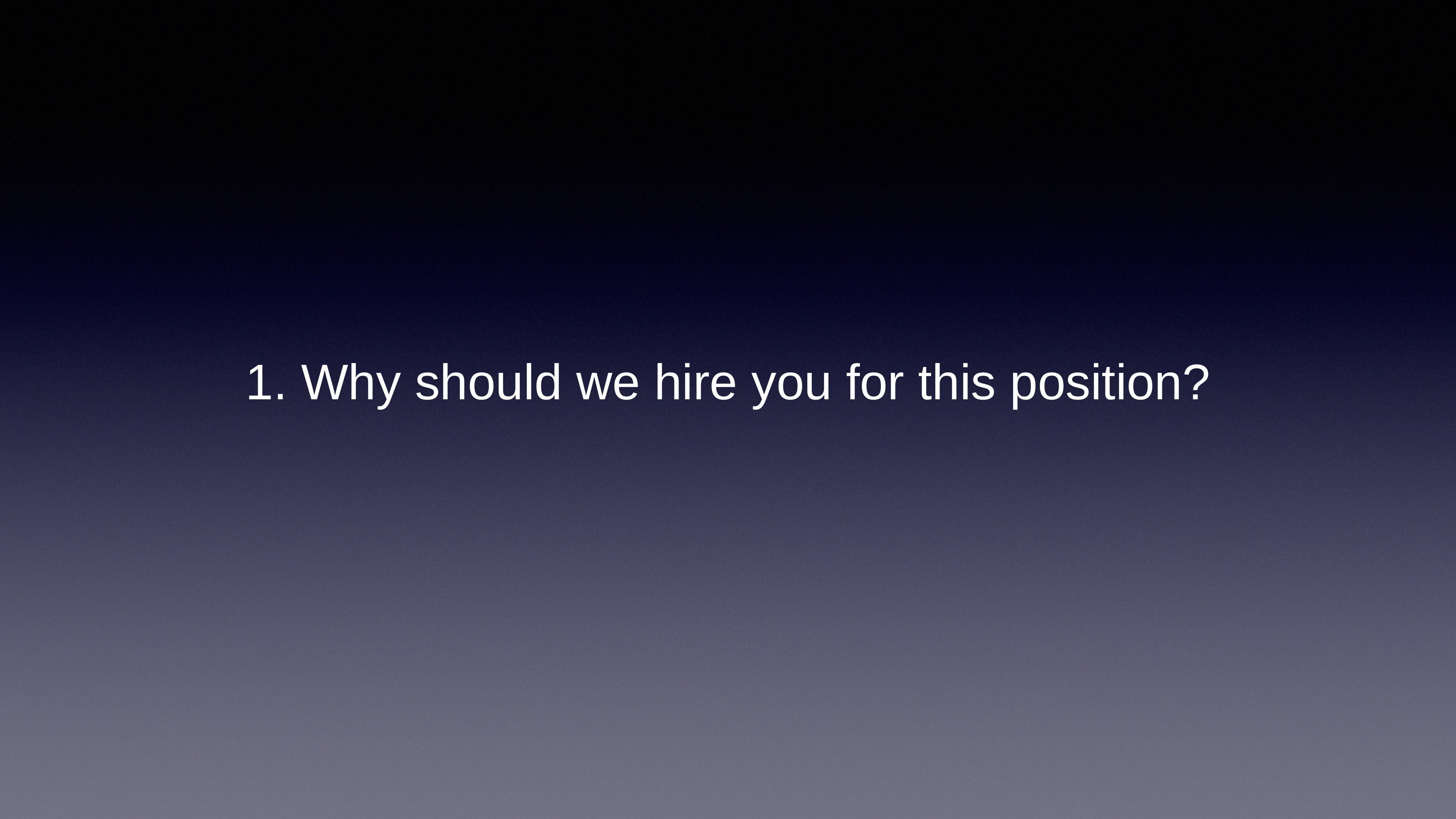

# 1. Why should we hire you for this position?